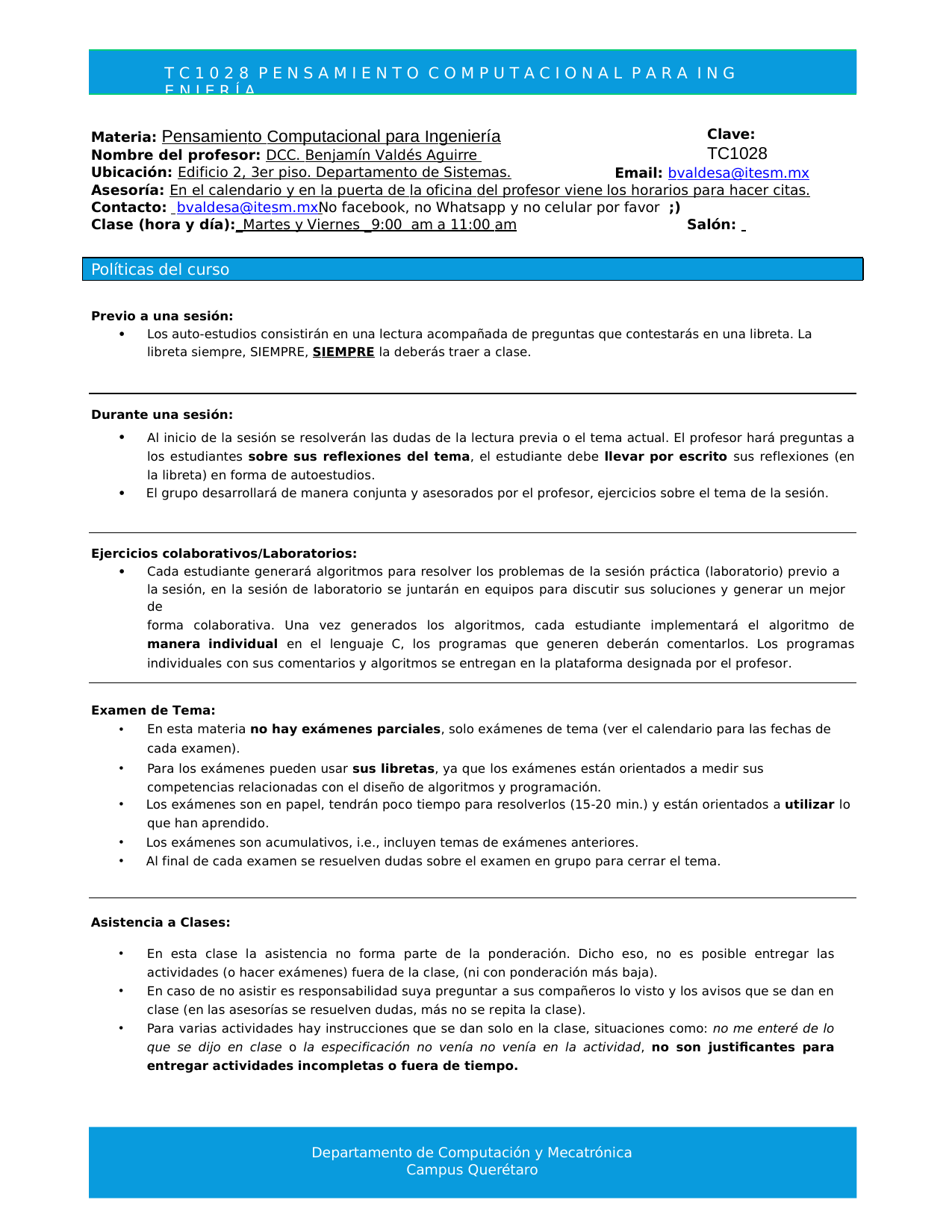

T C 1 0 2 8  P E N S A M I E N T O  C O M P U T A C I O N A L  P A R A  I N G E N I E R Í A

Materia: Pensamiento Computacional para Ingeniería Nombre del profesor: DCC. Benjamín Valdés Aguirre  Ubicación: Edificio 2, 3er piso. Departamento de Sistemas.
Clave: TC1028
Email: bvaldesa@itesm.mx
Asesoría: En el calendario y en la puerta de la oficina del profesor viene los horarios para hacer citas.
Contacto:  bvaldesa@itesm.mx	No facebook, no Whatsapp y no celular por favor  ;)
Clase (hora y día):_Martes y Viernes _9:00  am a 11:00 am	Salón:

Políticas del curso

Previo a una sesión:
Los auto-estudios consistirán en una lectura acompañada de preguntas que contestarás en una libreta. La libreta siempre, SIEMPRE, SIEMPRE la deberás traer a clase.

Durante una sesión:
Al inicio de la sesión se resolverán las dudas de la lectura previa o el tema actual. El profesor hará preguntas a los estudiantes sobre sus reflexiones del tema, el estudiante debe llevar por escrito sus reflexiones (en la libreta) en forma de autoestudios.
El grupo desarrollará de manera conjunta y asesorados por el profesor, ejercicios sobre el tema de la sesión.

Ejercicios colaborativos/Laboratorios:
Cada estudiante generará algoritmos para resolver los problemas de la sesión práctica (laboratorio) previo a la sesión, en la sesión de laboratorio se juntarán en equipos para discutir sus soluciones y generar un mejor de
forma colaborativa. Una vez generados los algoritmos, cada estudiante implementará el algoritmo de manera individual en el lenguaje C, los programas que generen deberán comentarlos. Los programas individuales con sus comentarios y algoritmos se entregan en la plataforma designada por el profesor.

Examen de Tema:
En esta materia no hay exámenes parciales, solo exámenes de tema (ver el calendario para las fechas de cada examen).
Para los exámenes pueden usar sus libretas, ya que los exámenes están orientados a medir sus competencias relacionadas con el diseño de algoritmos y programación.
Los exámenes son en papel, tendrán poco tiempo para resolverlos (15-20 min.) y están orientados a utilizar lo
que han aprendido.
Los exámenes son acumulativos, i.e., incluyen temas de exámenes anteriores.
Al final de cada examen se resuelven dudas sobre el examen en grupo para cerrar el tema.

Asistencia a Clases:

En esta clase la asistencia no forma parte de la ponderación. Dicho eso, no es posible entregar las actividades (o hacer exámenes) fuera de la clase, (ni con ponderación más baja).
En caso de no asistir es responsabilidad suya preguntar a sus compañeros lo visto y los avisos que se dan en clase (en las asesorías se resuelven dudas, más no se repita la clase).
Para varias actividades hay instrucciones que se dan solo en la clase, situaciones como: no me enteré de lo que se dijo en clase o la especificación no venía no venía en la actividad, no son justificantes para entregar actividades incompletas o fuera de tiempo.

Departamento de Computación y Mecatrónica Campus Querétaro